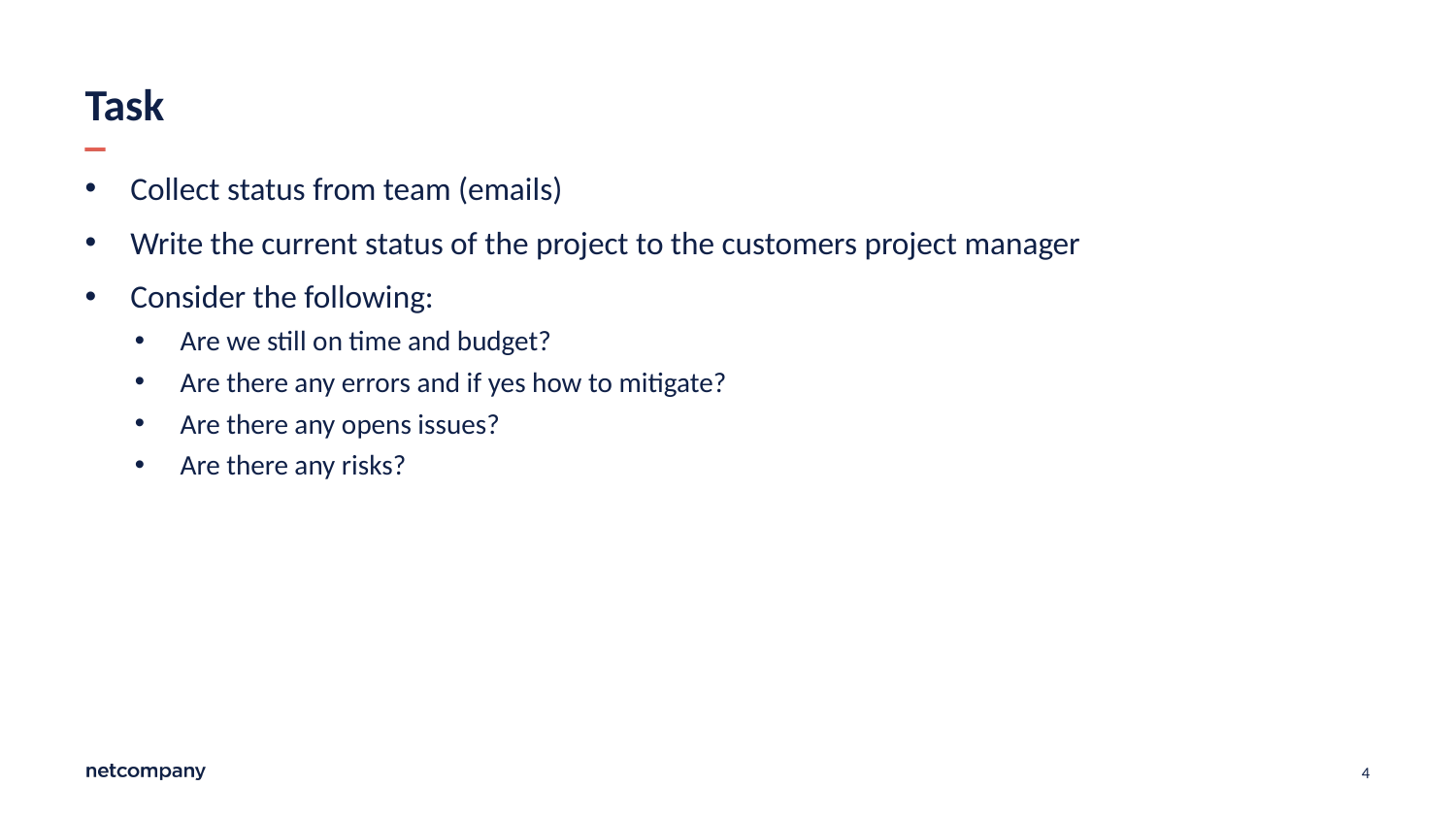

# Task
Collect status from team (emails)
Write the current status of the project to the customers project manager
Consider the following:
Are we still on time and budget?
Are there any errors and if yes how to mitigate?
Are there any opens issues?
Are there any risks?